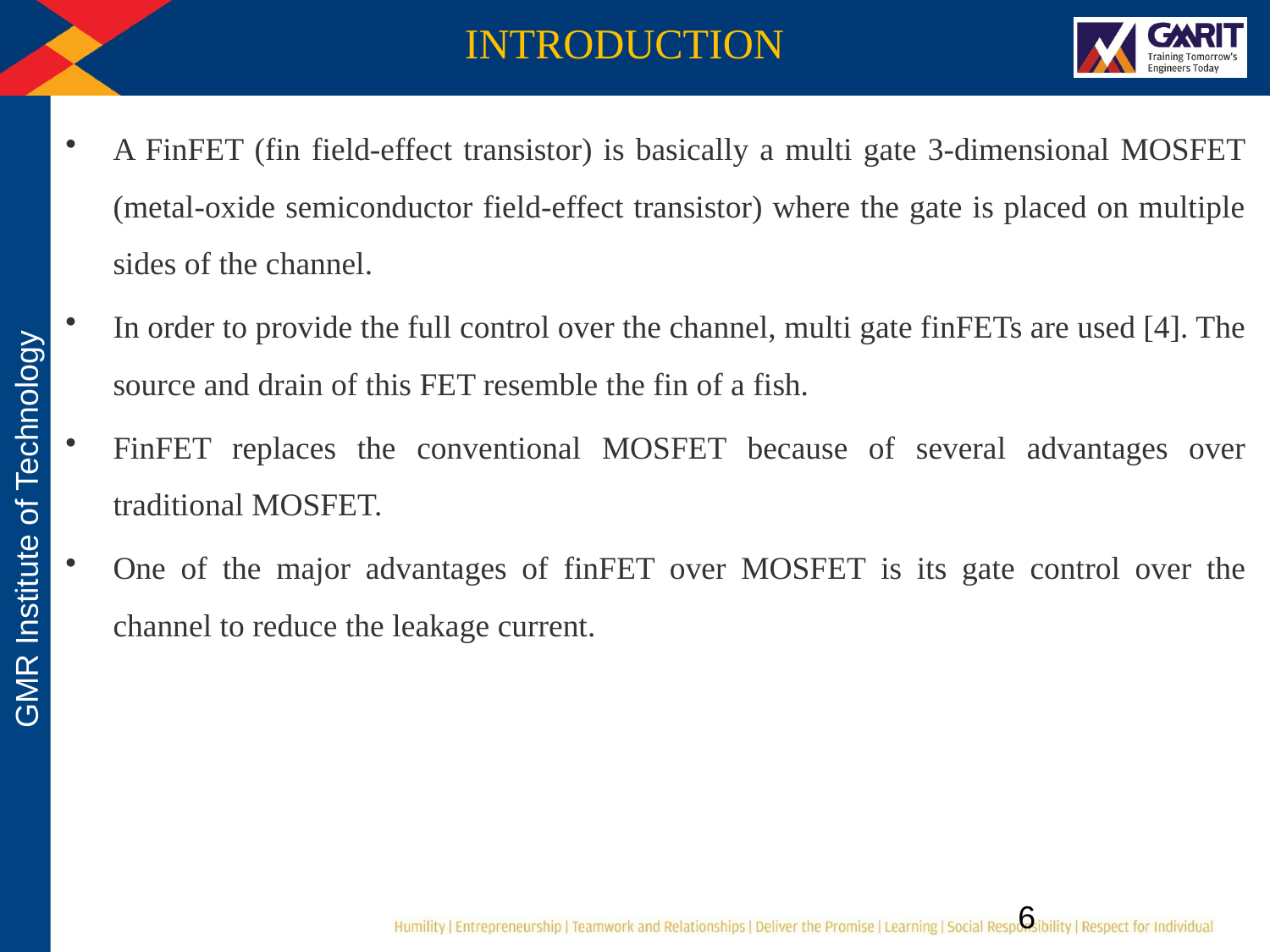

INTRODUCTION
A FinFET (fin field-effect transistor) is basically a multi gate 3-dimensional MOSFET (metal-oxide semiconductor field-effect transistor) where the gate is placed on multiple sides of the channel.
In order to provide the full control over the channel, multi gate finFETs are used [4]. The source and drain of this FET resemble the fin of a fish.
FinFET replaces the conventional MOSFET because of several advantages over traditional MOSFET.
One of the major advantages of finFET over MOSFET is its gate control over the channel to reduce the leakage current.

6